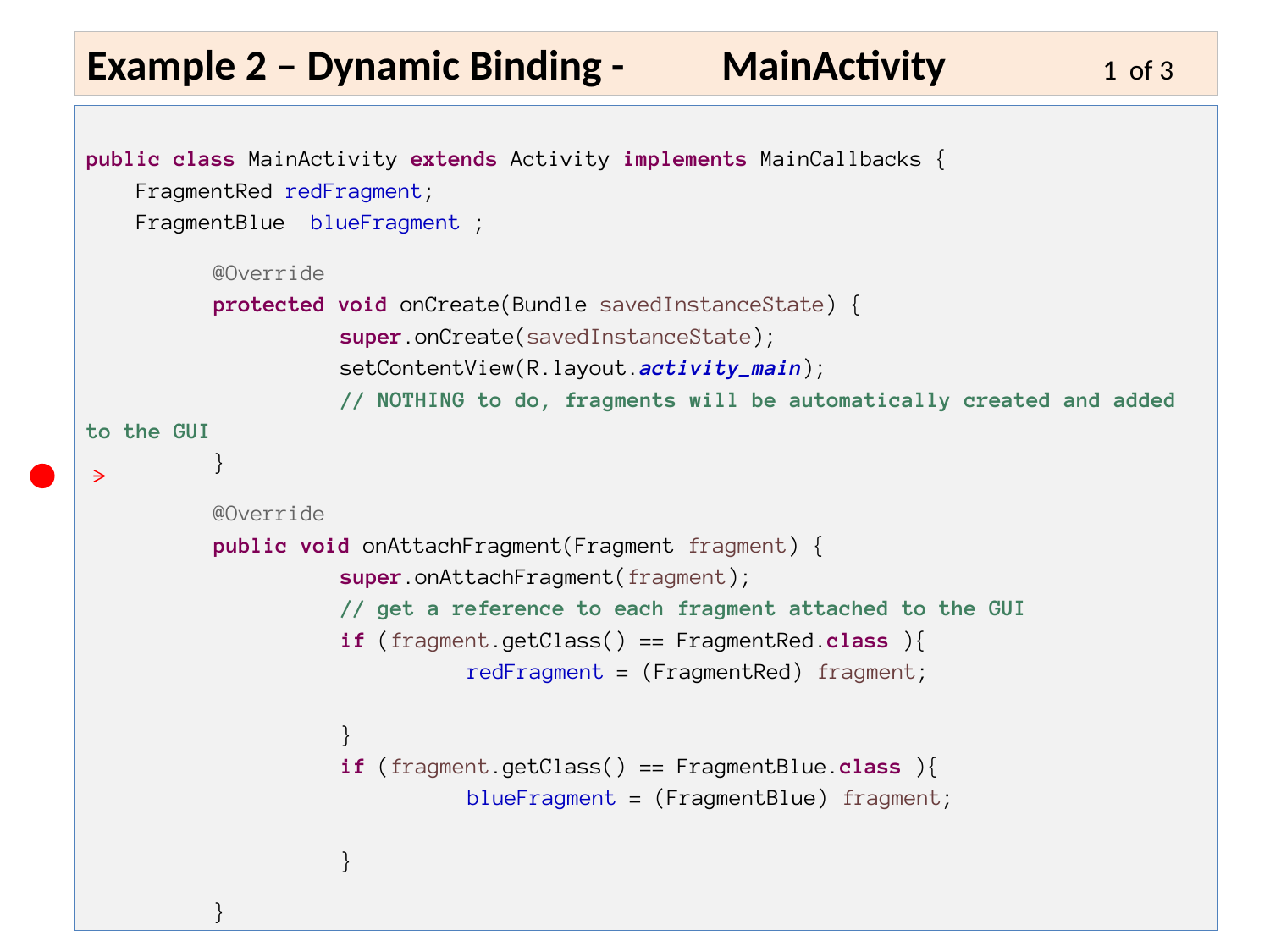

Example 2 – Dynamic Binding - 	MainActivity		1  of 3

public class MainActivity extends Activity implements MainCallbacks {
    FragmentRed redFragment;
    FragmentBlue  blueFragment ;

	@Override
	protected void onCreate(Bundle savedInstanceState) {
		super.onCreate(savedInstanceState);
		setContentView(R.layout.activity_main);
		// NOTHING to do, fragments will be automatically created and added to the GUI
	}

	@Override
	public void onAttachFragment(Fragment fragment) {
		super.onAttachFragment(fragment);
		// get a reference to each fragment attached to the GUI
		if (fragment.getClass() == FragmentRed.class ){
			redFragment = (FragmentRed) fragment;

		}
		if (fragment.getClass() == FragmentBlue.class ){
			blueFragment = (FragmentBlue) fragment;

		}

	}

6 - 27